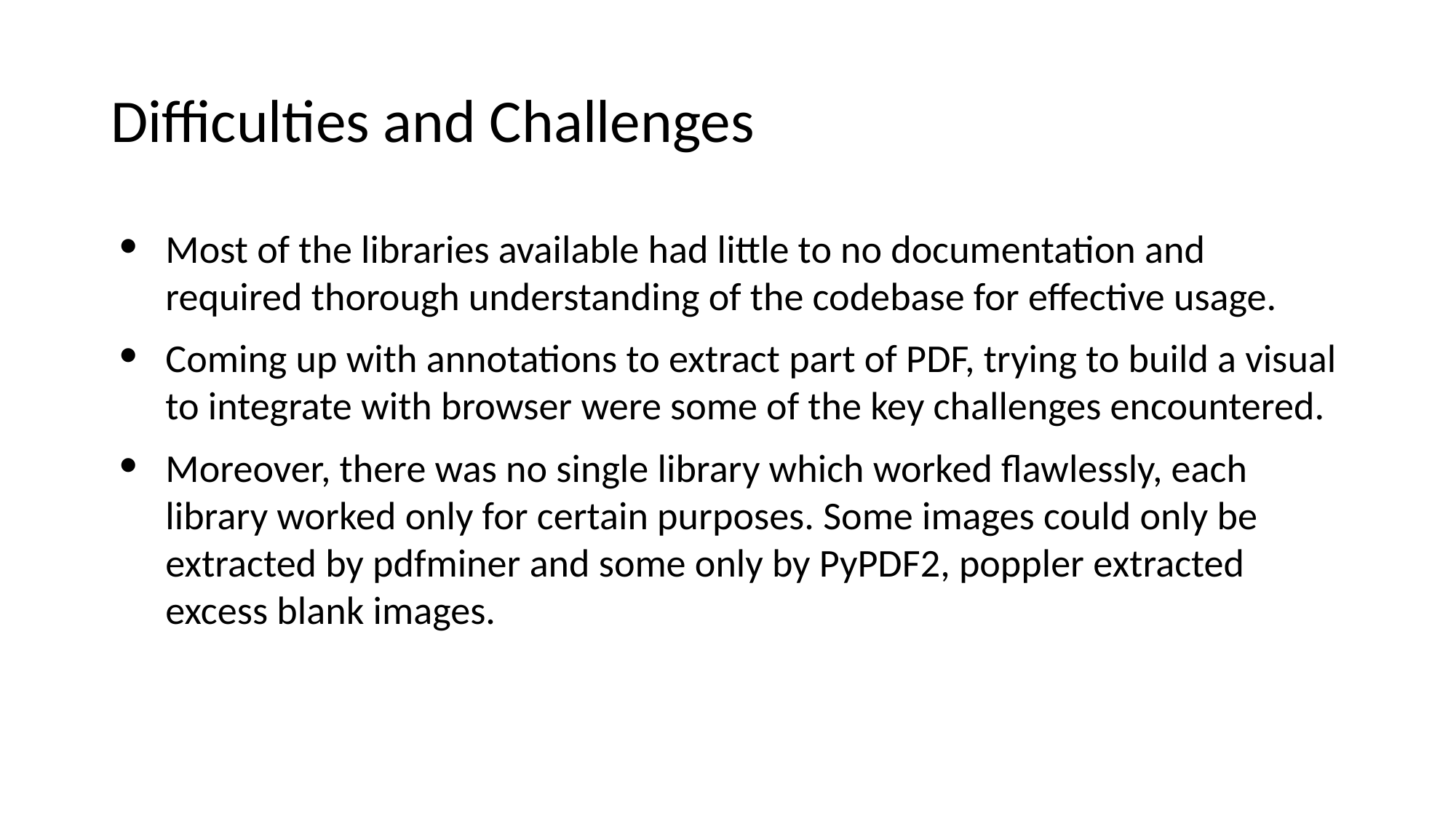

# Difficulties and Challenges
Most of the libraries available had little to no documentation and required thorough understanding of the codebase for effective usage.
Coming up with annotations to extract part of PDF, trying to build a visual to integrate with browser were some of the key challenges encountered.
Moreover, there was no single library which worked flawlessly, each library worked only for certain purposes. Some images could only be extracted by pdfminer and some only by PyPDF2, poppler extracted excess blank images.